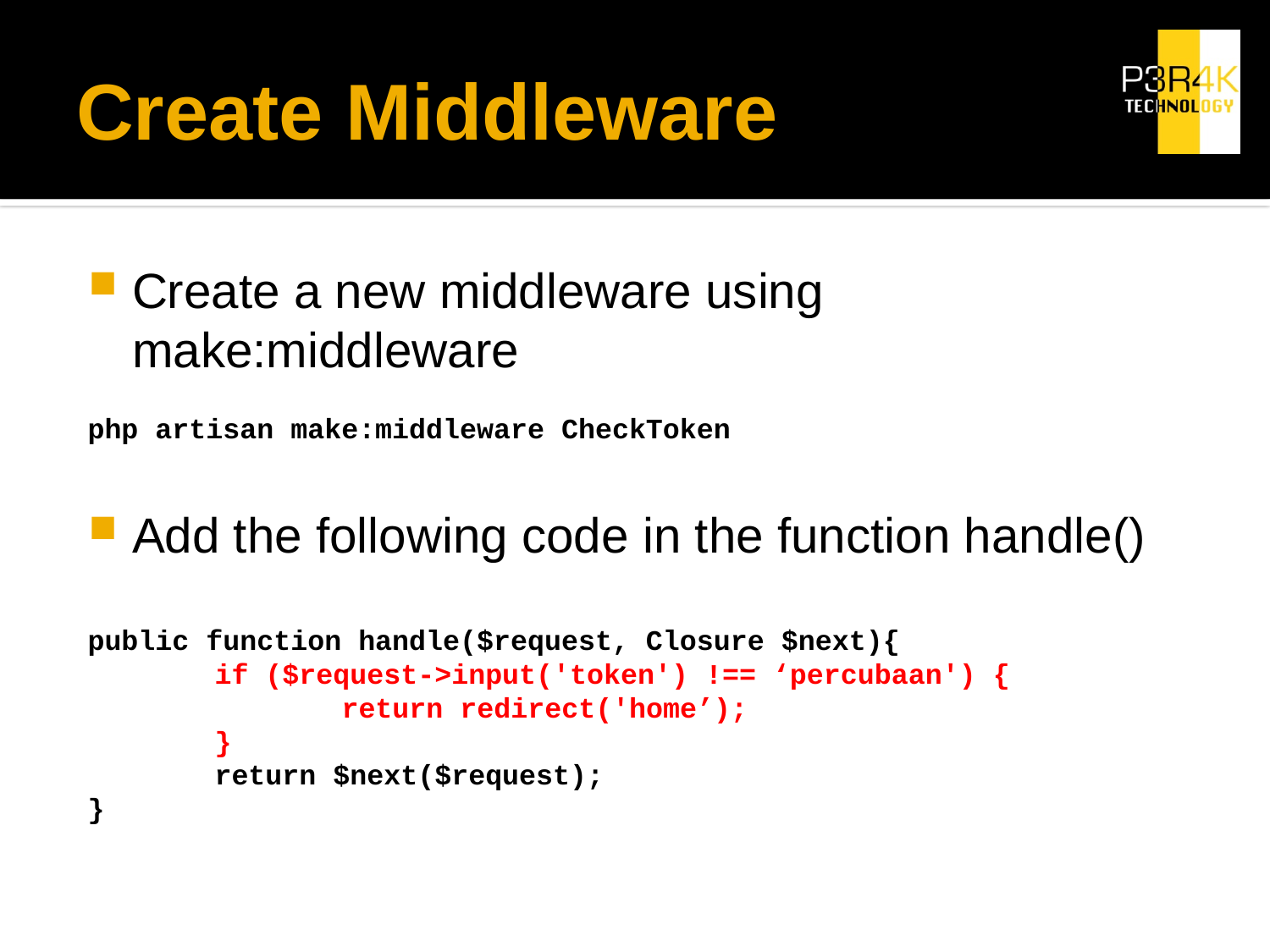

# Create Middleware
Create a new middleware using make:middleware

php artisan make:middleware CheckToken

Add the following code in the function handle()

public function handle($request, Closure $next){
	if ($request->input('token') !== ‘percubaan') {
		return redirect('home’);
	}
	return $next($request);
}